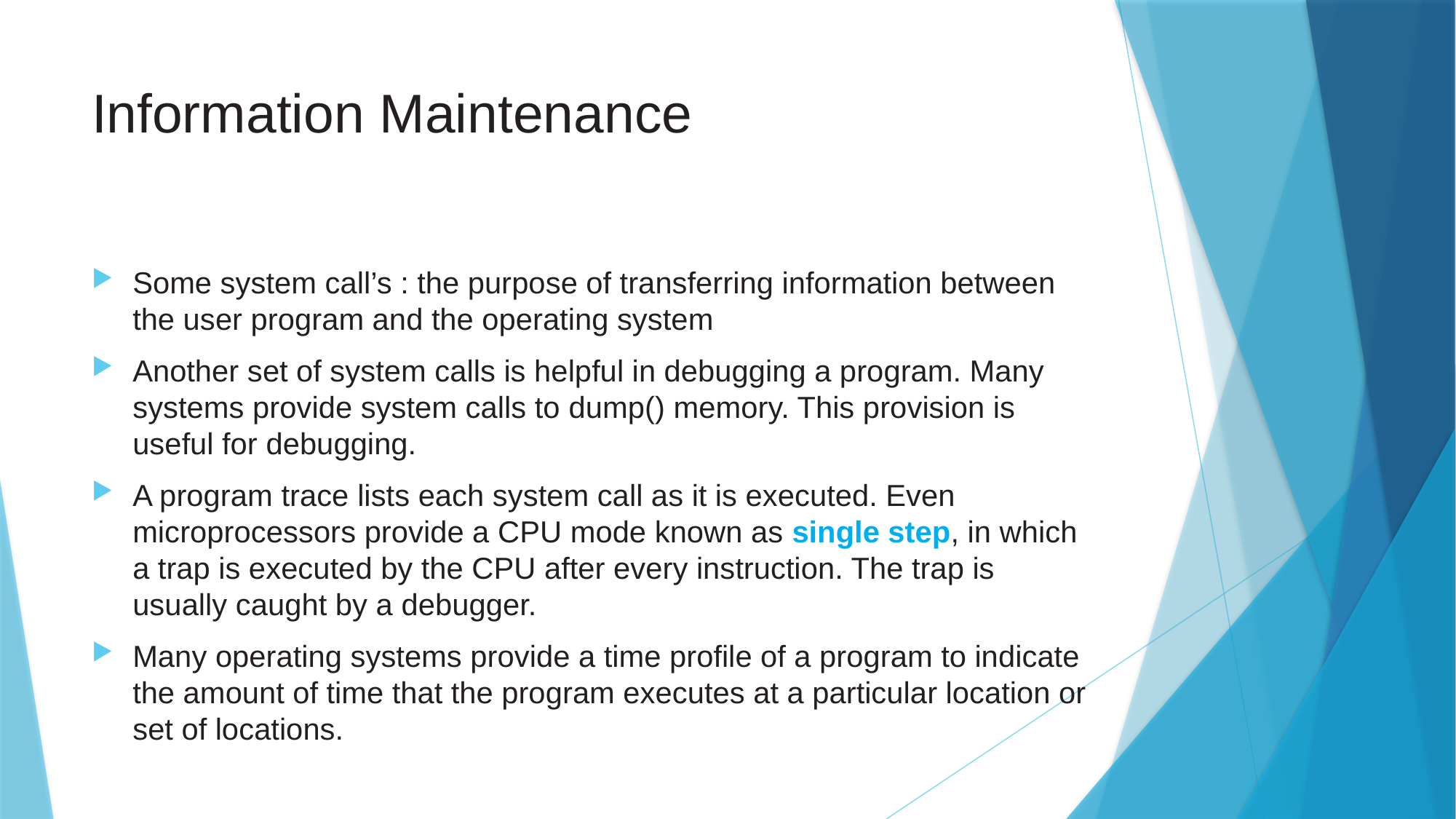

# Information Maintenance
Some system call’s : the purpose of transferring information between the user program and the operating system
Another set of system calls is helpful in debugging a program. Many systems provide system calls to dump() memory. This provision is useful for debugging.
A program trace lists each system call as it is executed. Even microprocessors provide a CPU mode known as single step, in which a trap is executed by the CPU after every instruction. The trap is usually caught by a debugger.
Many operating systems provide a time profile of a program to indicate the amount of time that the program executes at a particular location or set of locations.